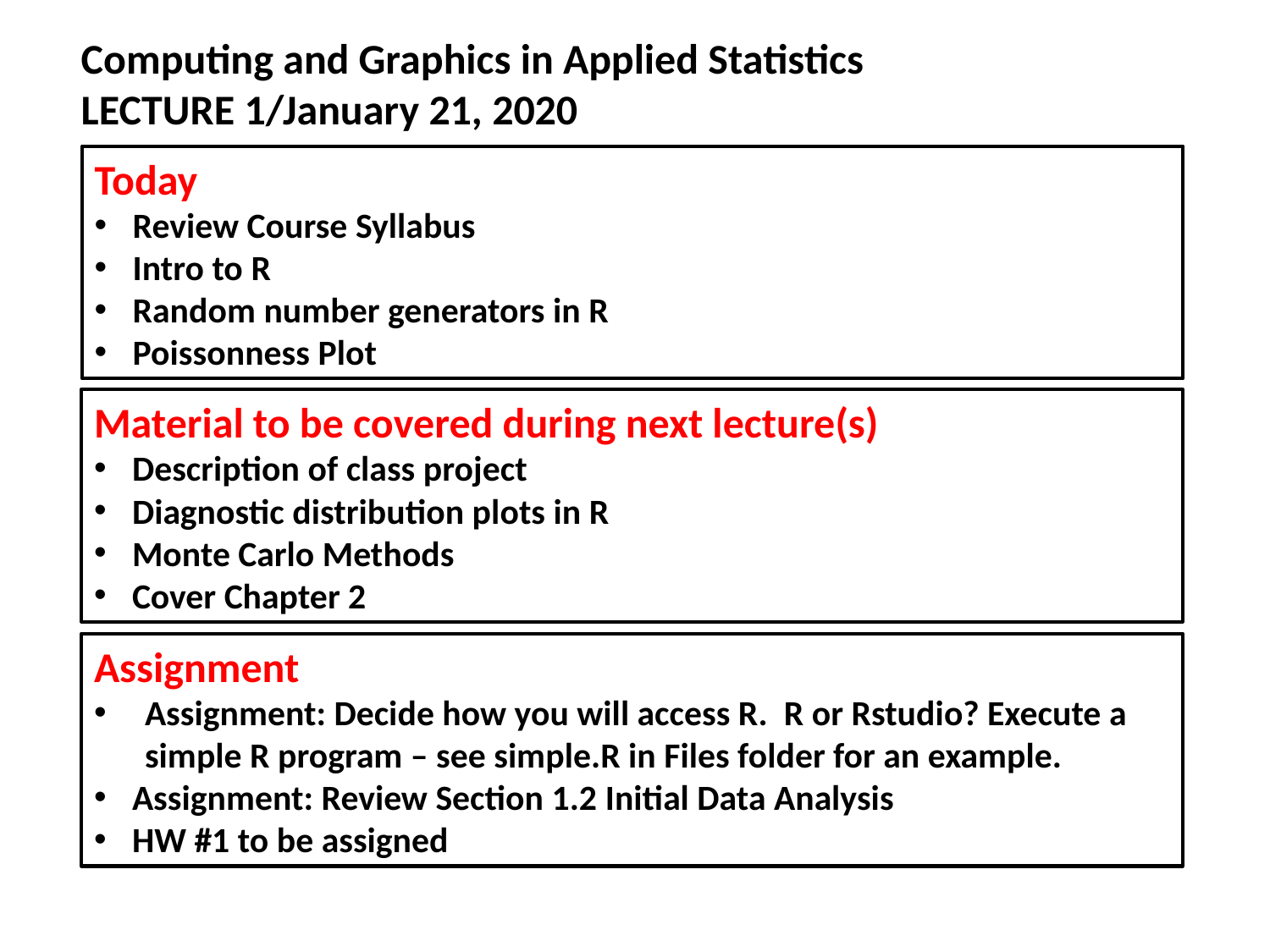

Computing and Graphics in Applied Statistics
LECTURE 1/January 21, 2020

Today
Review Course Syllabus
Intro to R
Random number generators in R
Poissonness Plot
Material to be covered during next lecture(s)
Description of class project
Diagnostic distribution plots in R
Monte Carlo Methods
Cover Chapter 2
Assignment
Assignment: Decide how you will access R.  R or Rstudio? Execute a simple R program – see simple.R in Files folder for an example.
Assignment: Review Section 1.2 Initial Data Analysis
HW #1 to be assigned